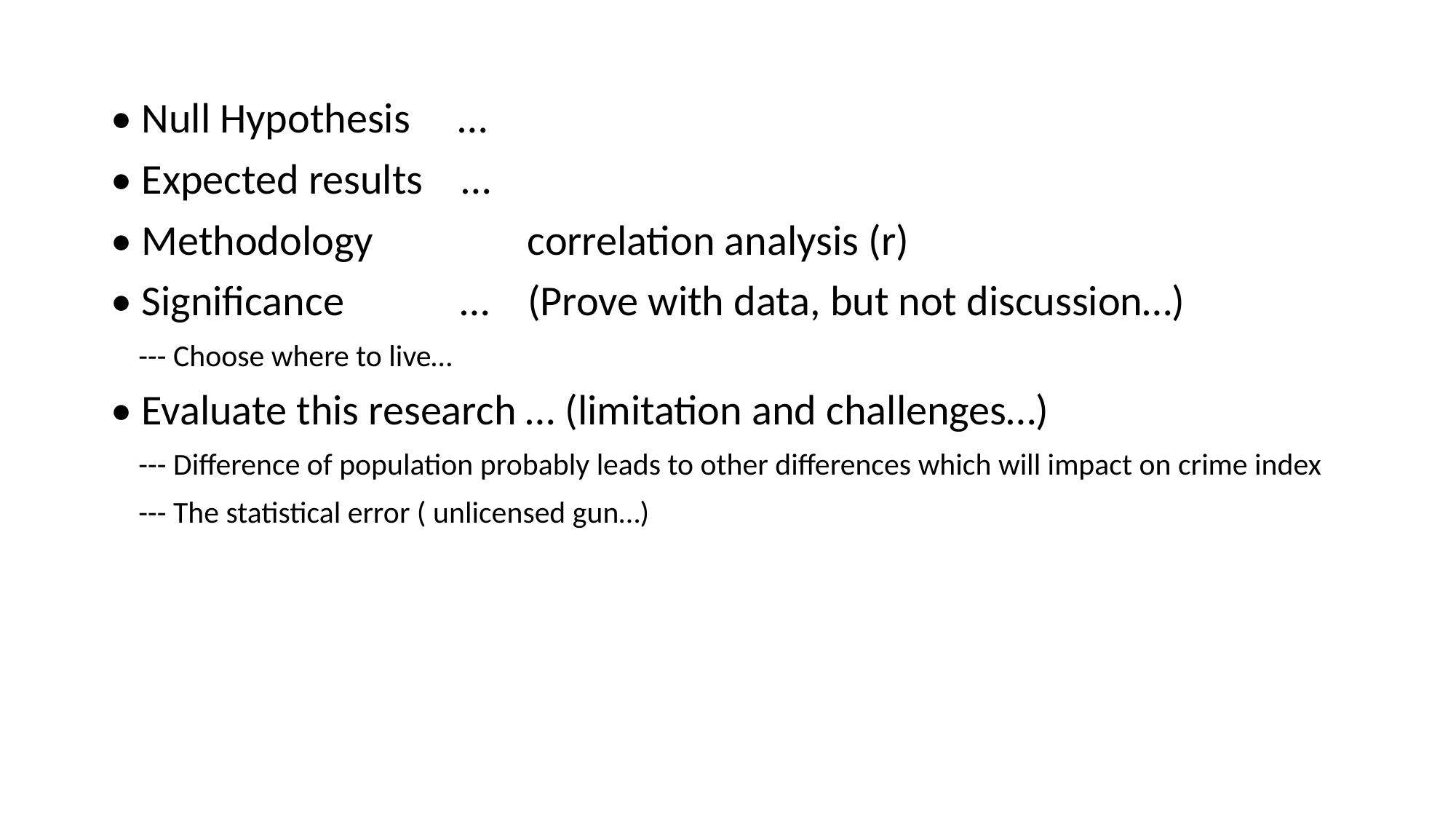

• Null Hypothesis     …
• Expected results    …
• Methodology                correlation analysis (r)
• Significance            …    (Prove with data, but not discussion…)
    --- Choose where to live…
• Evaluate this research … (limitation and challenges…)
    --- Difference of population probably leads to other differences which will impact on crime index
    --- The statistical error ( unlicensed gun…)